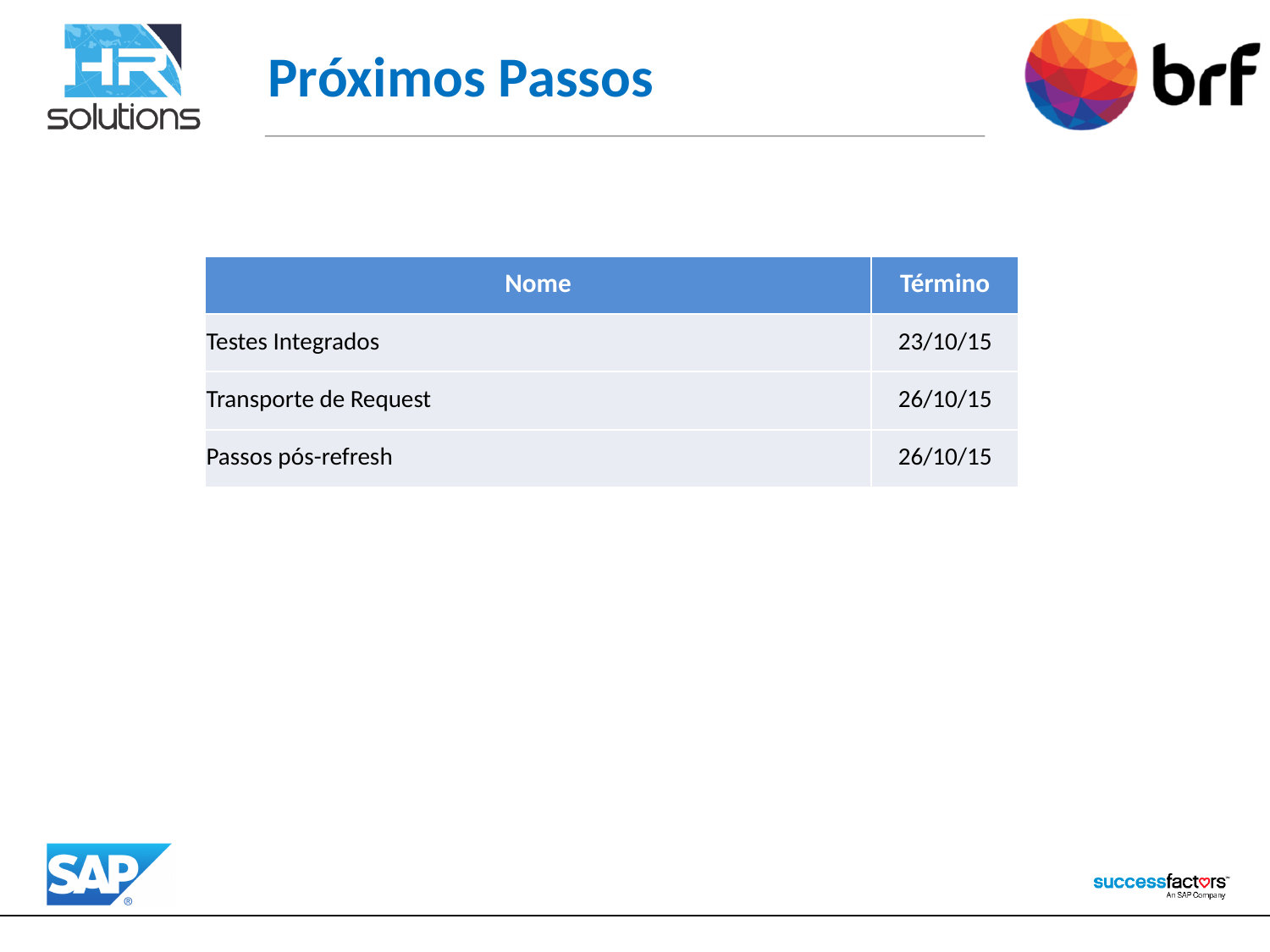

# Próximos Passos
| Nome | Término |
| --- | --- |
| Testes Integrados | 23/10/15 |
| Transporte de Request | 26/10/15 |
| Passos pós-refresh | 26/10/15 |